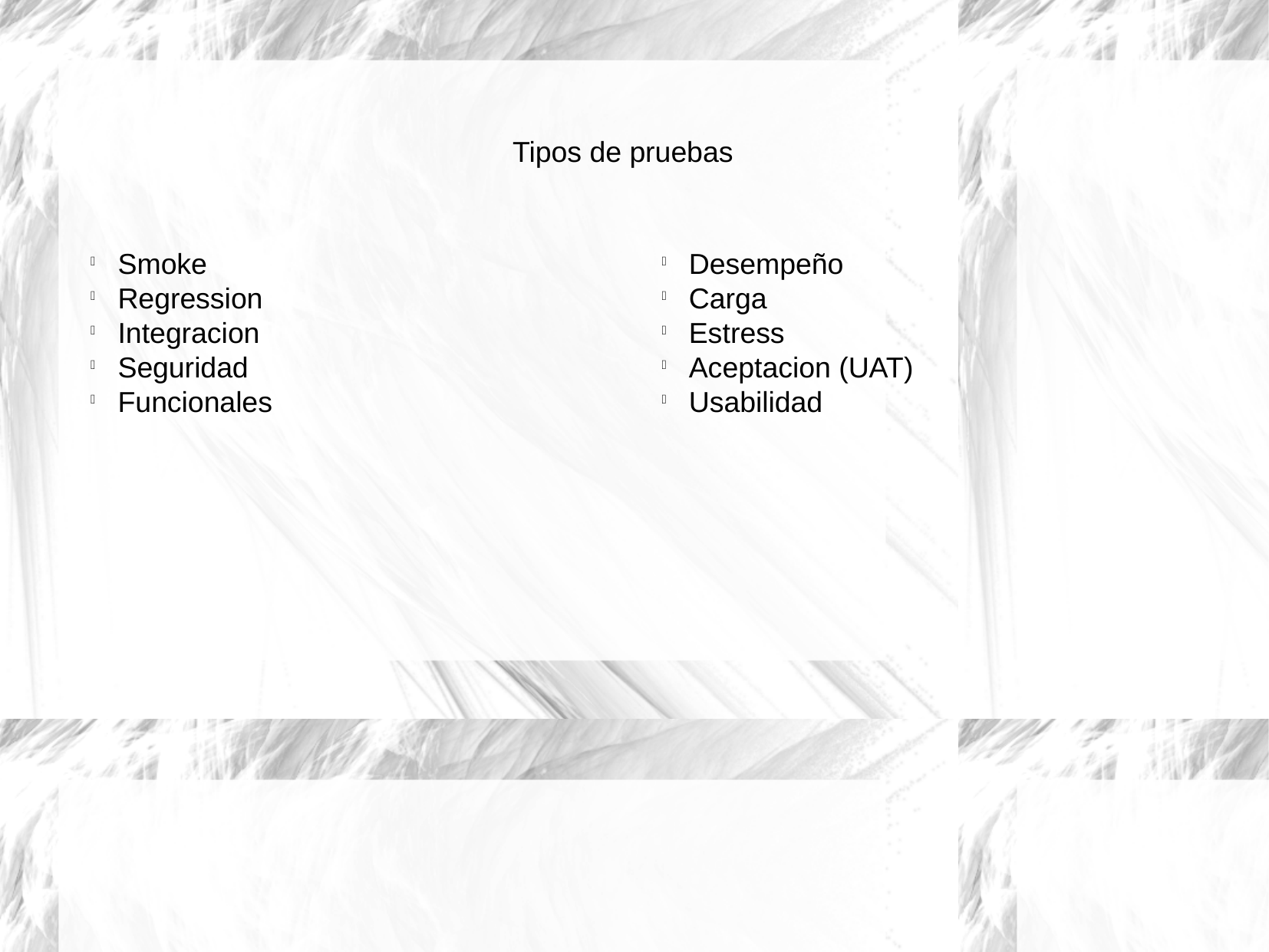

Tipos de pruebas
Smoke
Regression
Integracion
Seguridad
Funcionales

Desempeño
Carga
Estress
Aceptacion (UAT)
Usabilidad